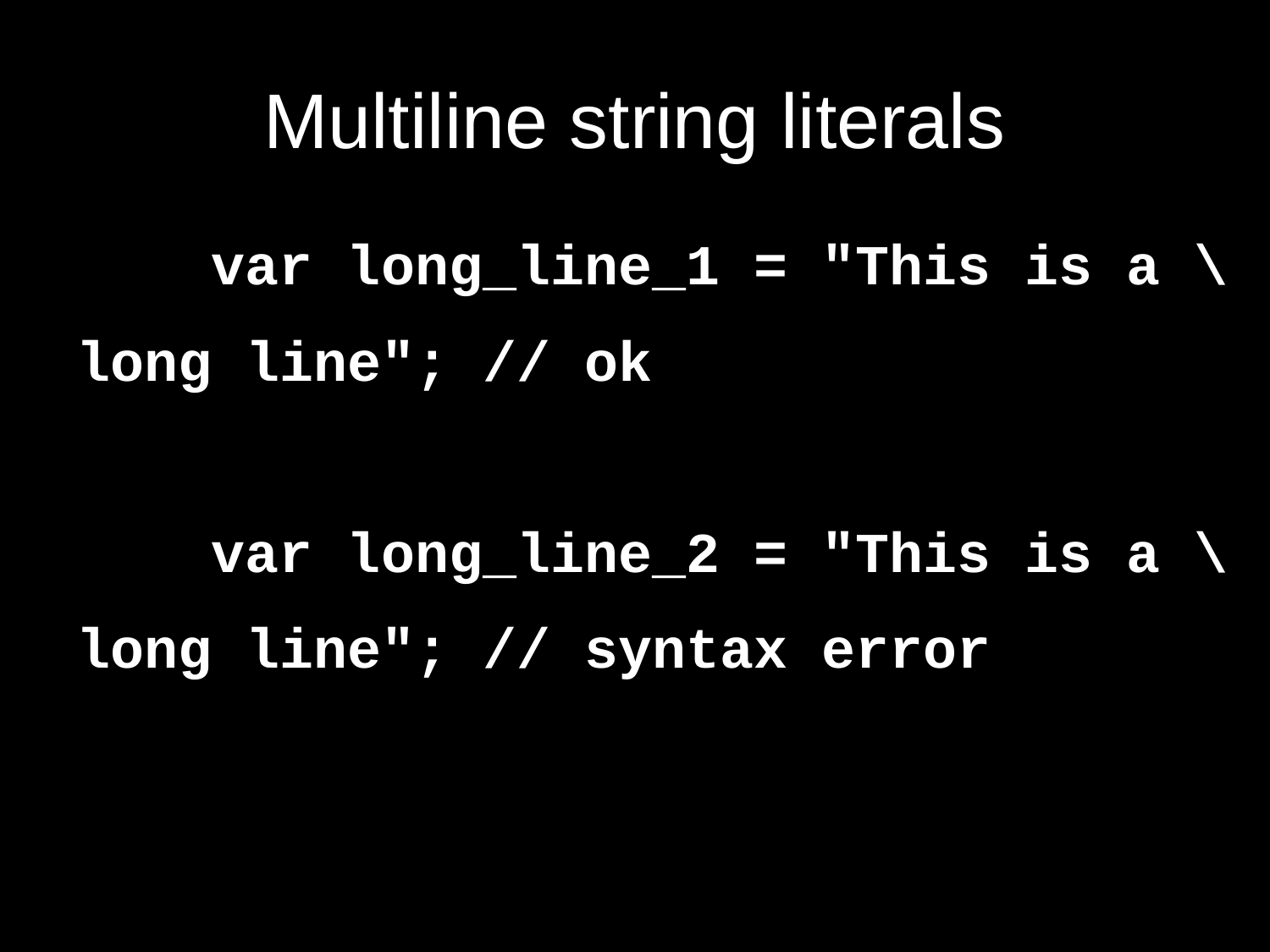

# Multiline string literals
    var long_line_1 = "This is a \
long line"; // ok

    var long_line_2 = "This is a \
long line"; // syntax error